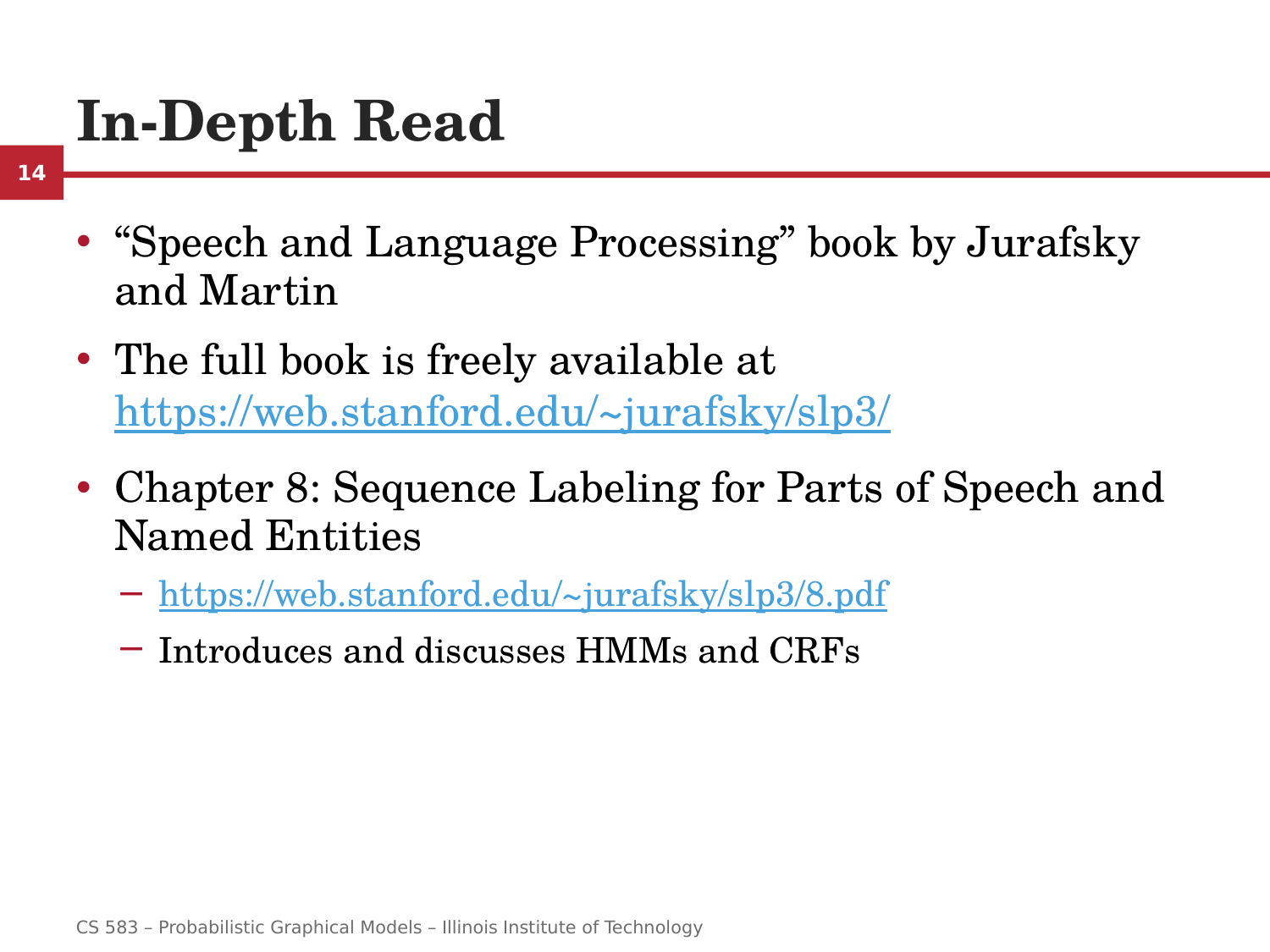

# In-Depth Read
“Speech and Language Processing” book by Jurafsky and Martin
The full book is freely available at https://web.stanford.edu/~jurafsky/slp3/
Chapter 8: Sequence Labeling for Parts of Speech and Named Entities
https://web.stanford.edu/~jurafsky/slp3/8.pdf
Introduces and discusses HMMs and CRFs

14
CS 583 – Probabilistic Graphical Models – Illinois Institute of Technology